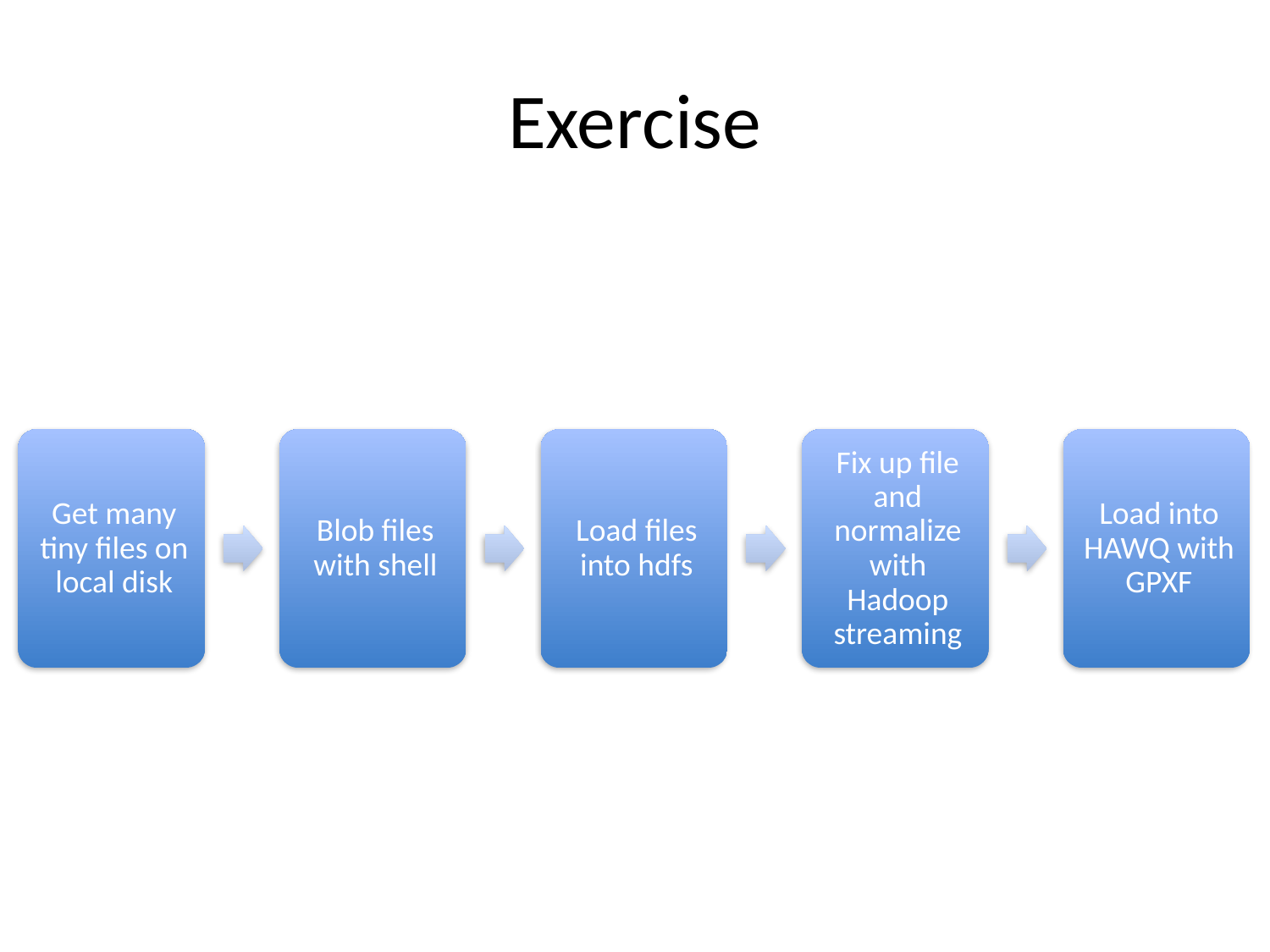

# Exercise
Get many tiny files on local disk

Blob files with shell

Load files into hdfs

Fix up file and normalize with Hadoop streaming

Load into HAWQ with GPXF